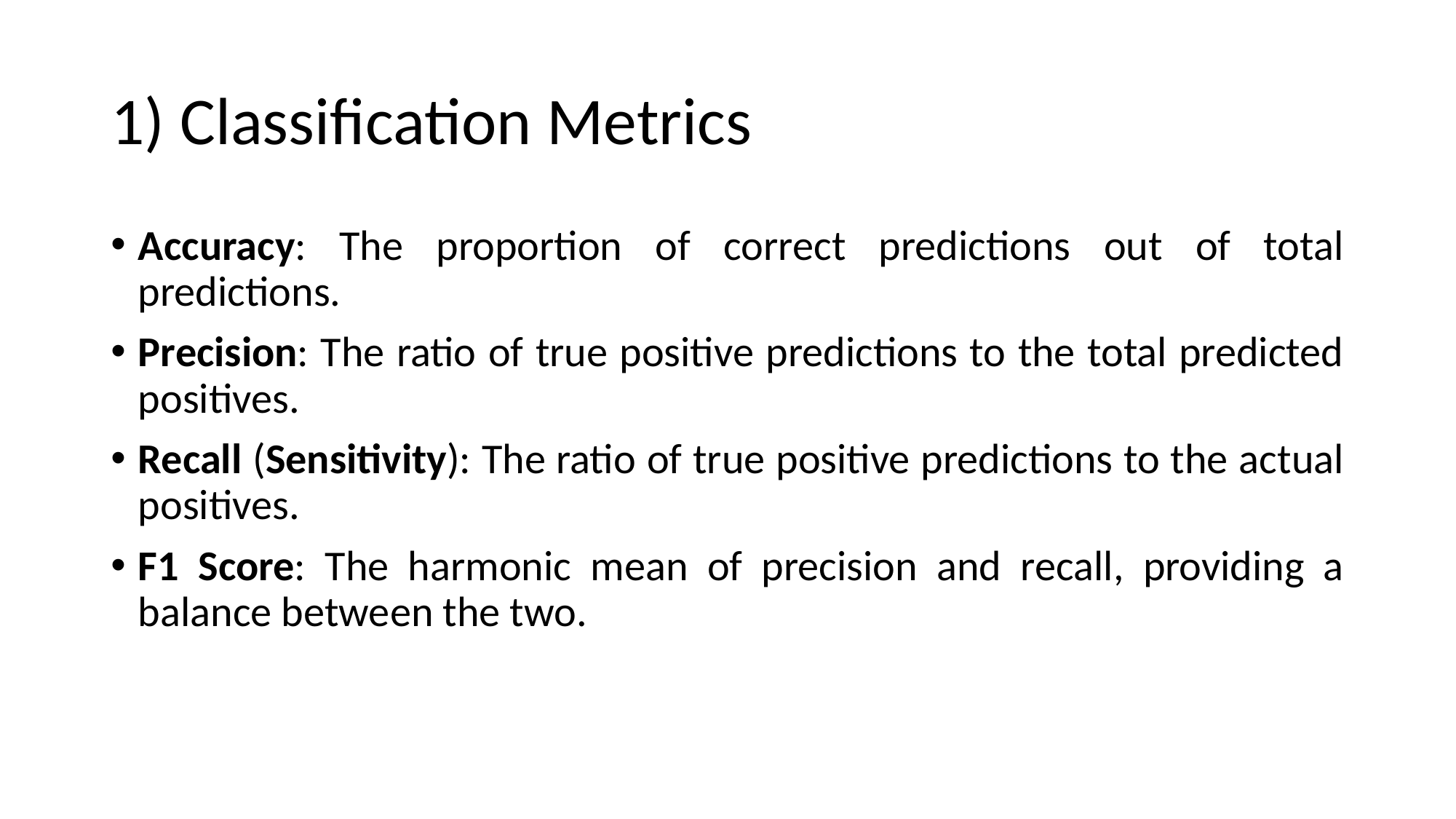

# 1) Classification Metrics
Accuracy: The proportion of correct predictions out of total predictions.
Precision: The ratio of true positive predictions to the total predicted positives.
Recall (Sensitivity): The ratio of true positive predictions to the actual positives.
F1 Score: The harmonic mean of precision and recall, providing a balance between the two.